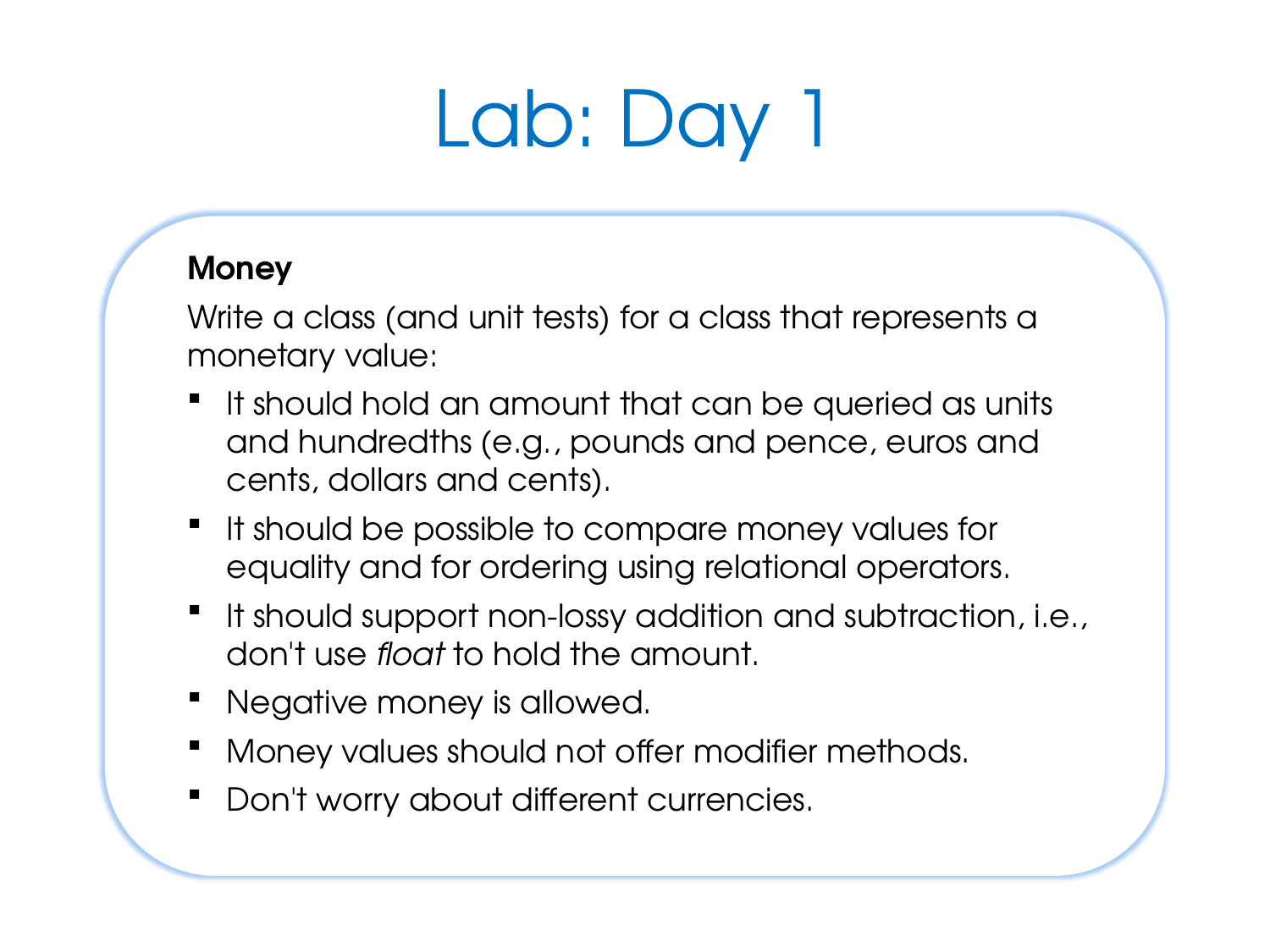

# Lab: Day 1
Money
Write a class (and unit tests) for a class that represents a monetary value:
It should hold an amount that can be queried as units and hundredths (e.g., pounds and pence, euros and cents, dollars and cents).
It should be possible to compare money values for equality and for ordering using relational operators.
It should support non-lossy addition and subtraction, i.e., don't use float to hold the amount.
Negative money is allowed.
Money values should not offer modifier methods.
Don't worry about different currencies.